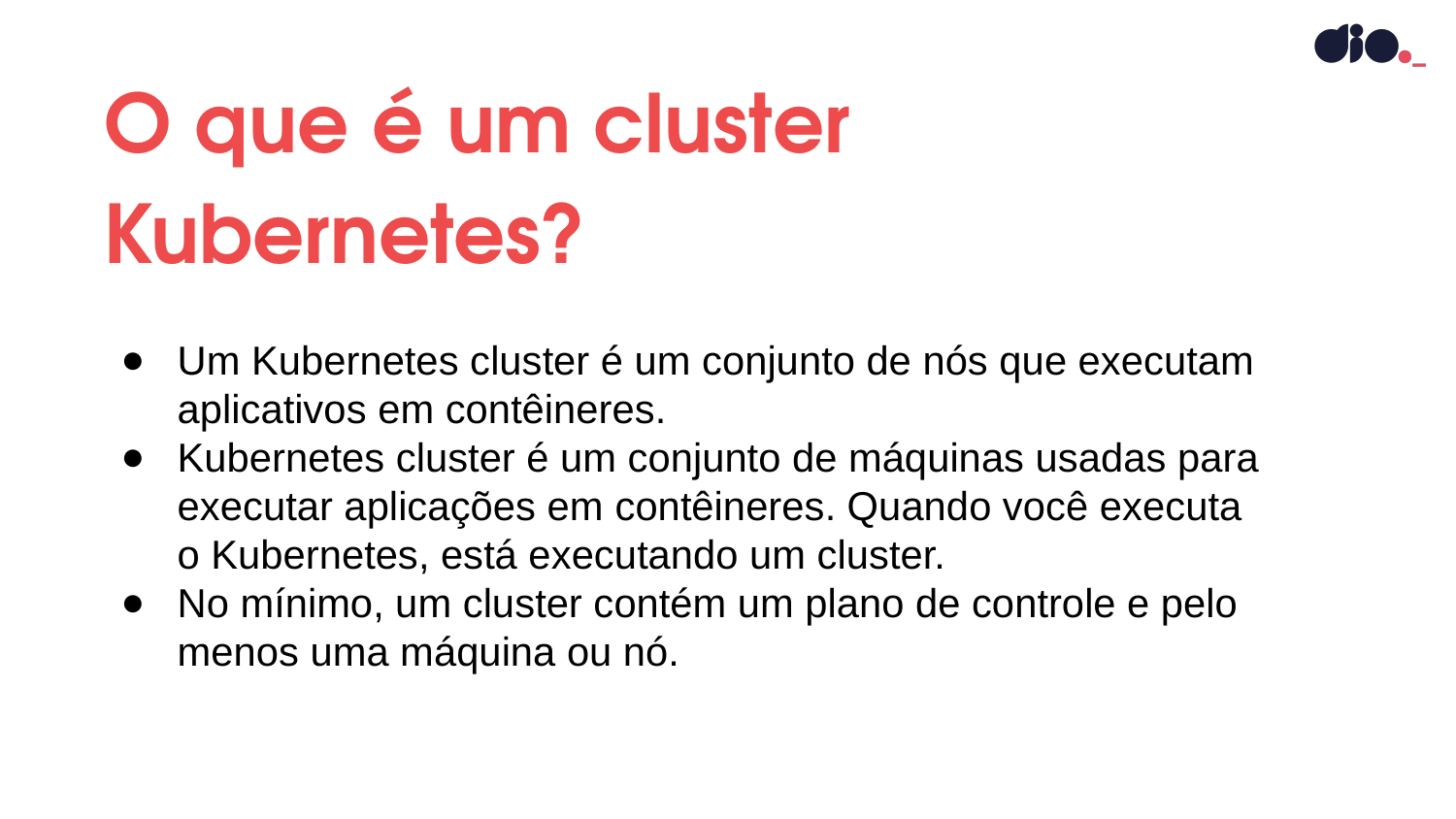

O que é um cluster Kubernetes?
Um Kubernetes cluster é um conjunto de nós que executam aplicativos em contêineres.
Kubernetes cluster é um conjunto de máquinas usadas para executar aplicações em contêineres. Quando você executa o Kubernetes, está executando um cluster.
No mínimo, um cluster contém um plano de controle e pelo menos uma máquina ou nó.